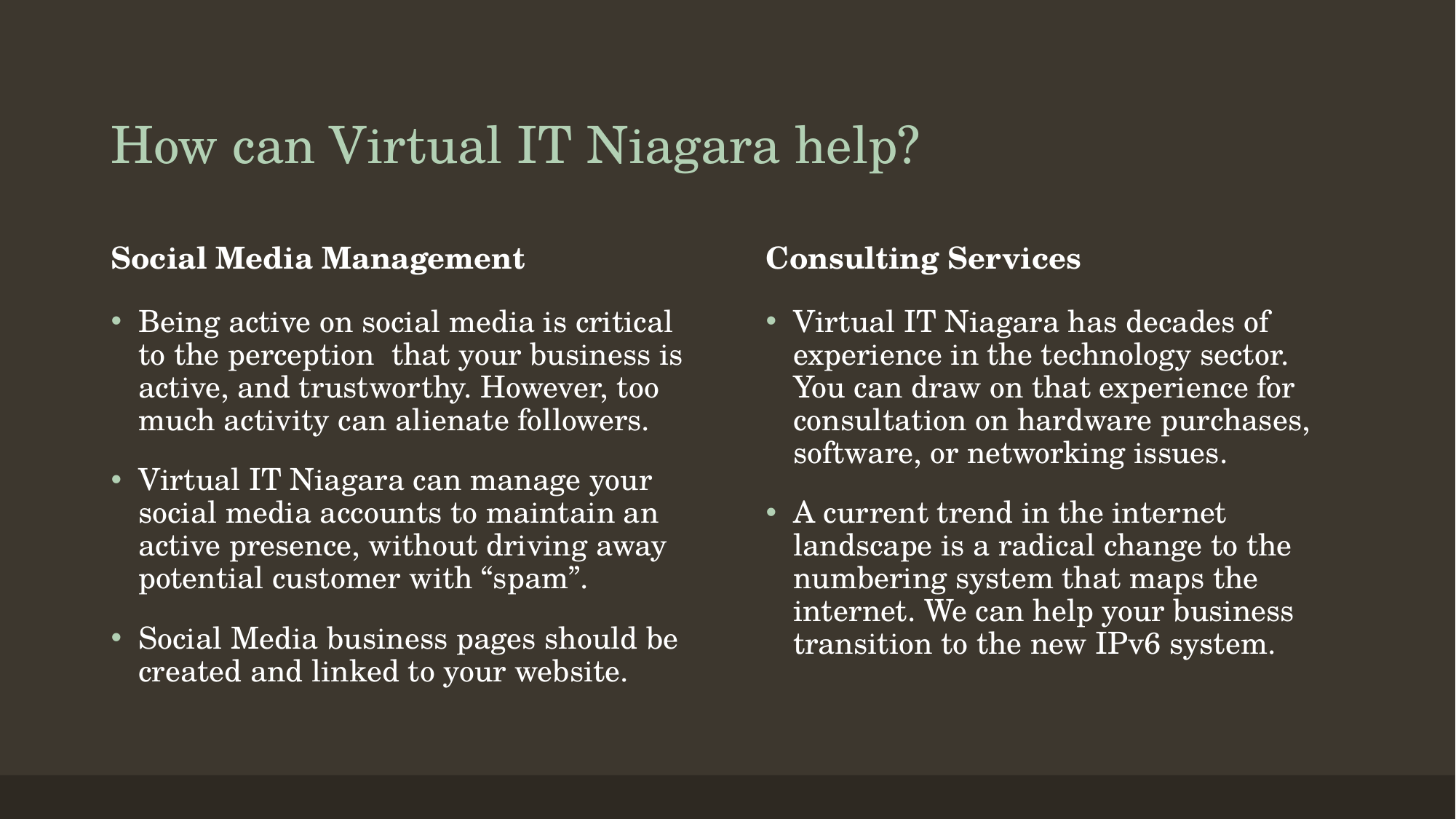

# How can Virtual IT Niagara help?
Social Media Management
Consulting Services
Being active on social media is critical to the perception  that your business is active, and trustworthy. However, too much activity can alienate followers.
Virtual IT Niagara can manage your social media accounts to maintain an active presence, without driving away potential customer with “spam”.
Social Media business pages should be created and linked to your website.
Virtual IT Niagara has decades of experience in the technology sector. You can draw on that experience for consultation on hardware purchases, software, or networking issues.
A current trend in the internet landscape is a radical change to the numbering system that maps the internet. We can help your business transition to the new IPv6 system.